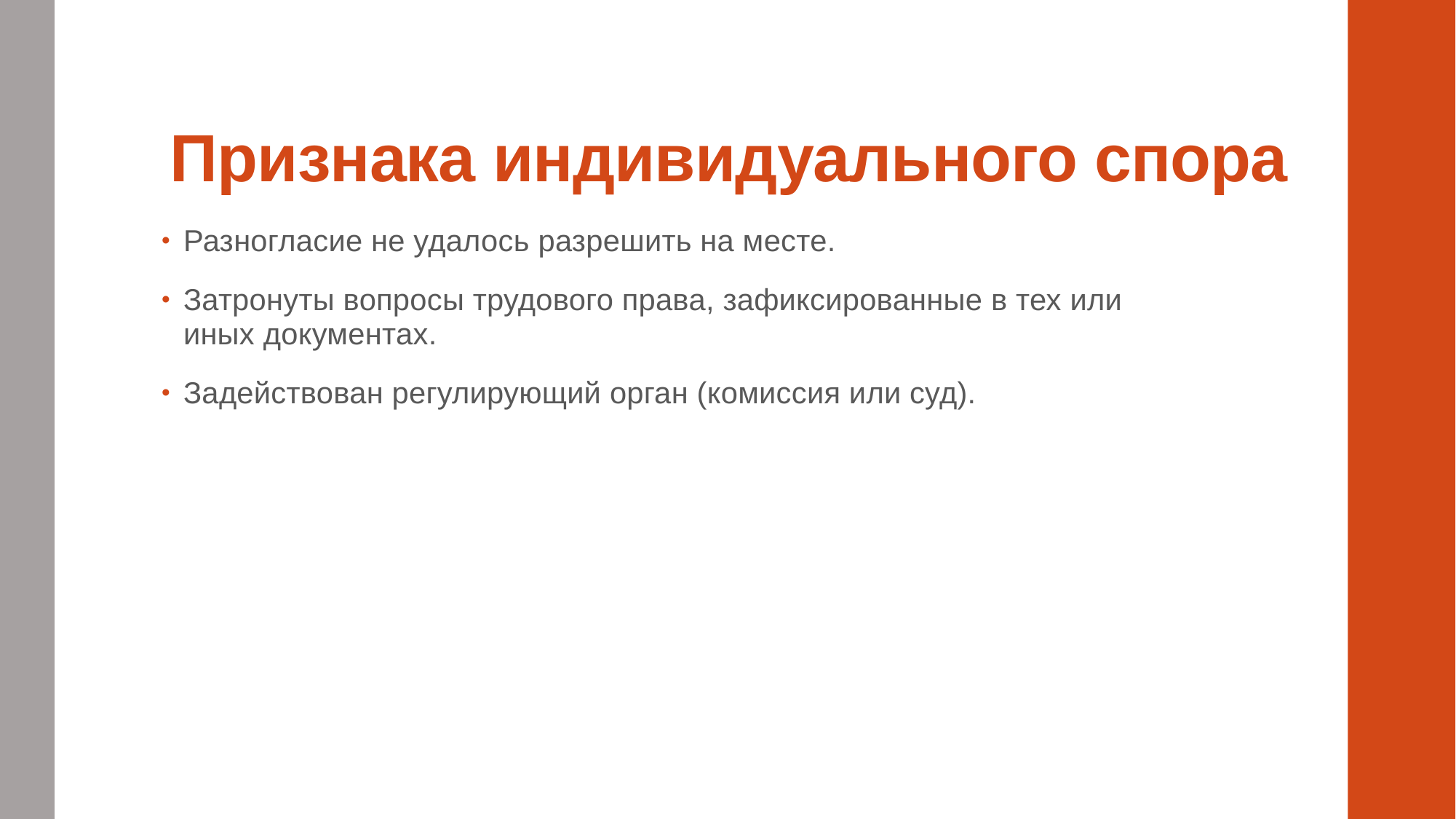

# Признака индивидуального спора
Разногласие не удалось разрешить на месте.
Затронуты вопросы трудового права, зафиксированные в тех или иных документах.
Задействован регулирующий орган (комиссия или суд).